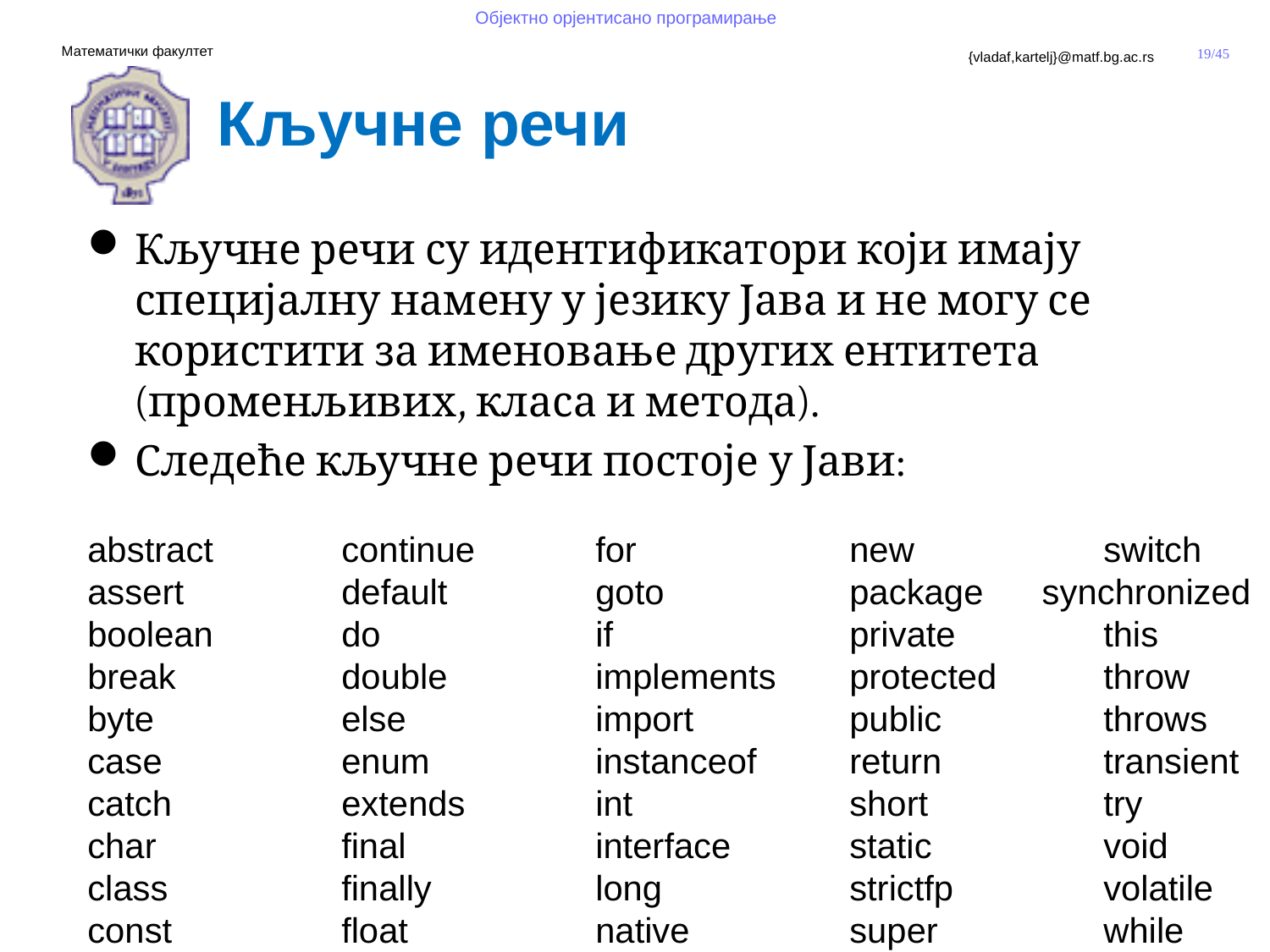

Кључне речи
Кључне речи су идентификатори који имају специјалну намену у језику Јава и не могу се користити за именовање других ентитета (променљивих, класа и метода).
Следеће кључне речи постоје у Јави:

abstract 	continue 	for 		new 		switch
assert		default 		goto 		package      synchronized
boolean 	do 		if 		private 		this
break 		double 		implements 	protected 	throw
byte 		else 		import 		public 		throws
case 		enum	 	instanceof 	return 		transient
catch 		extends 	int 		short 		try
char 		final 		interface 	static 		void
class 		finally 		long 		strictfp	 	volatile
const 		float 		native 		super 		while